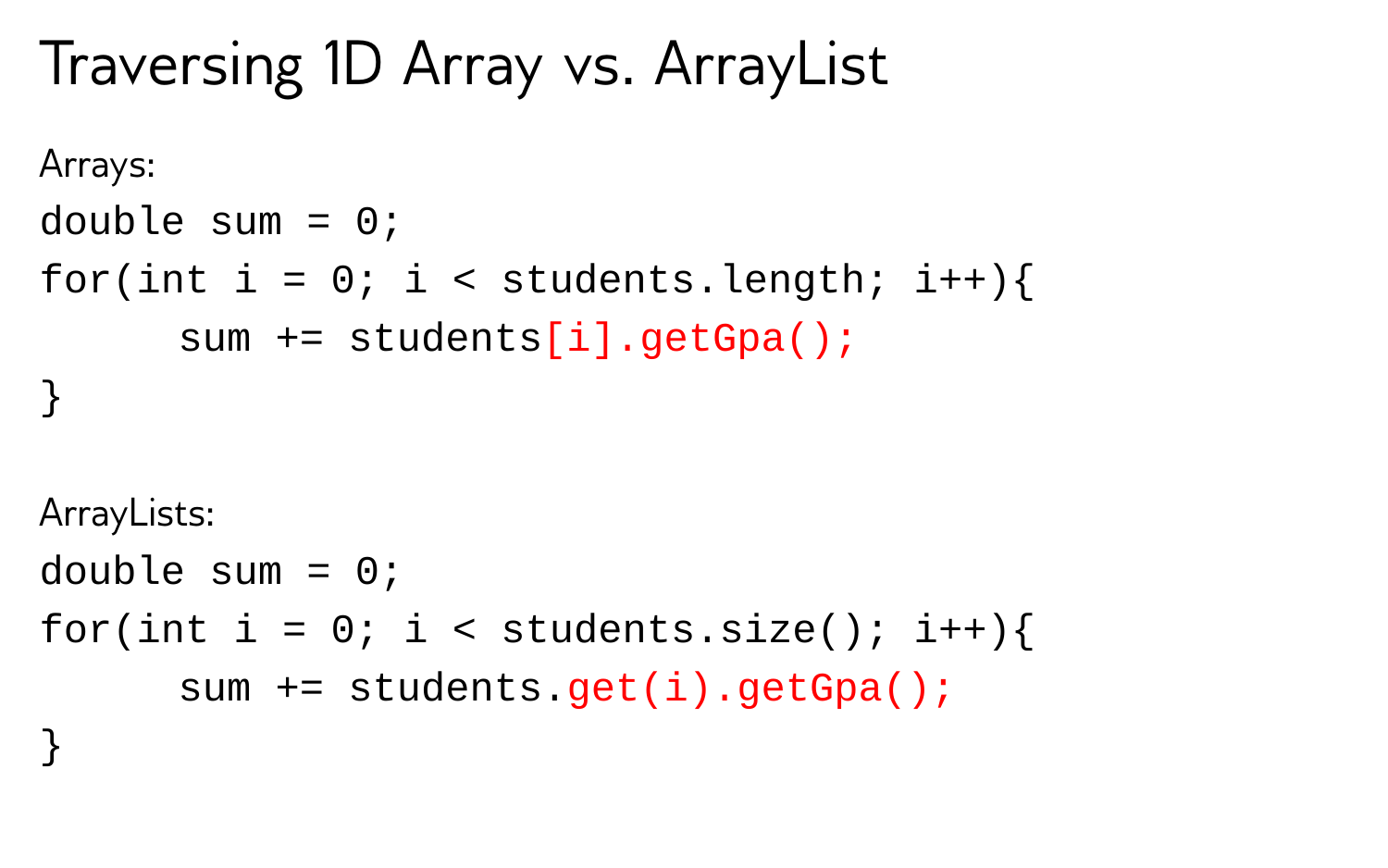

# Traversing 1D Array vs. ArrayList
Arrays:
double sum = 0;
for(int i = 0; i < students.length; i++){
	sum += students[i].getGpa();
}

ArrayLists:
double sum = 0;
for(int i = 0; i < students.size(); i++){
	sum += students.get(i).getGpa();
}